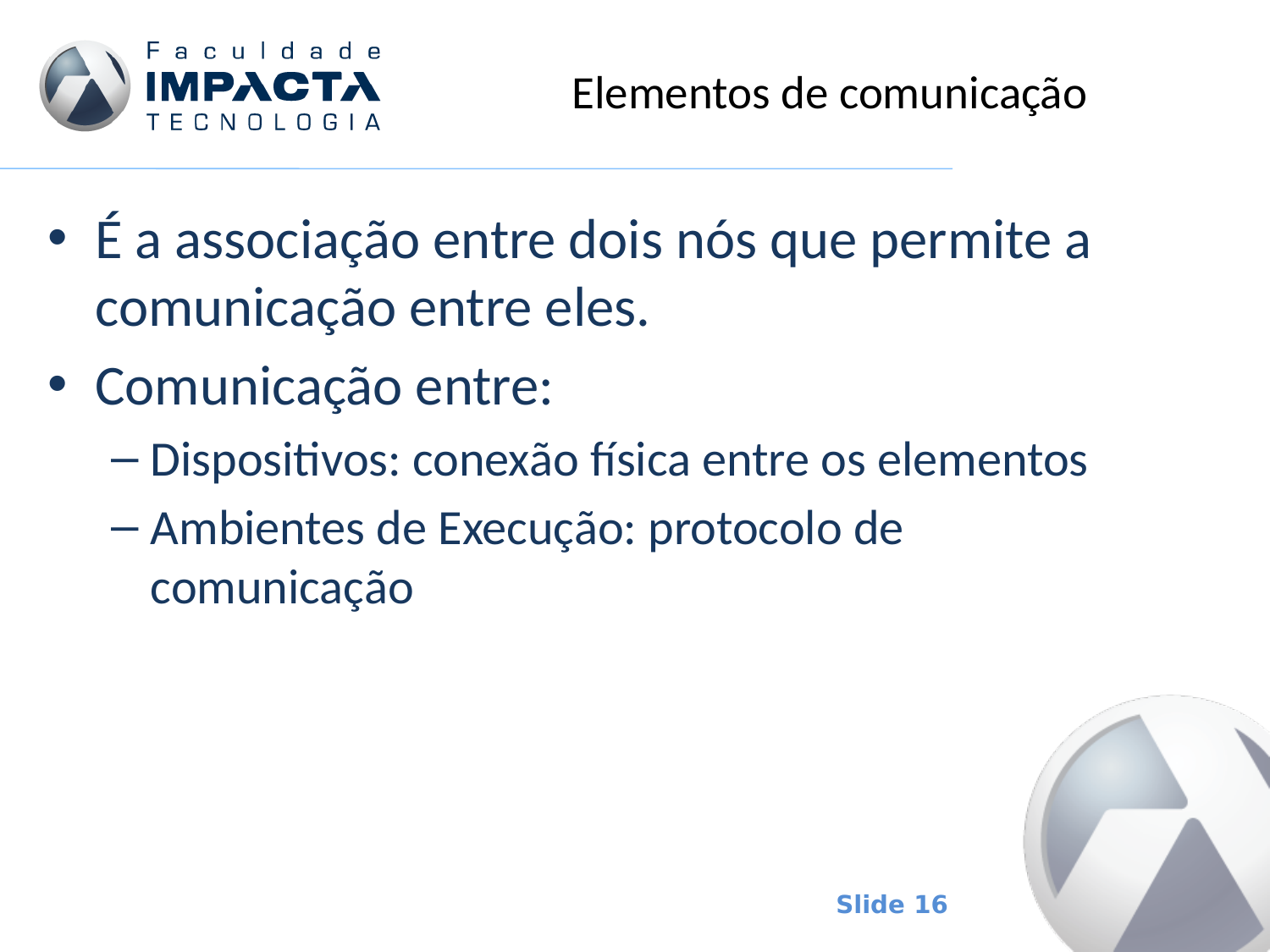

# Elementos de comunicação
É a associação entre dois nós que permite a comunicação entre eles.
Comunicação entre:
Dispositivos: conexão física entre os elementos
Ambientes de Execução: protocolo de comunicação